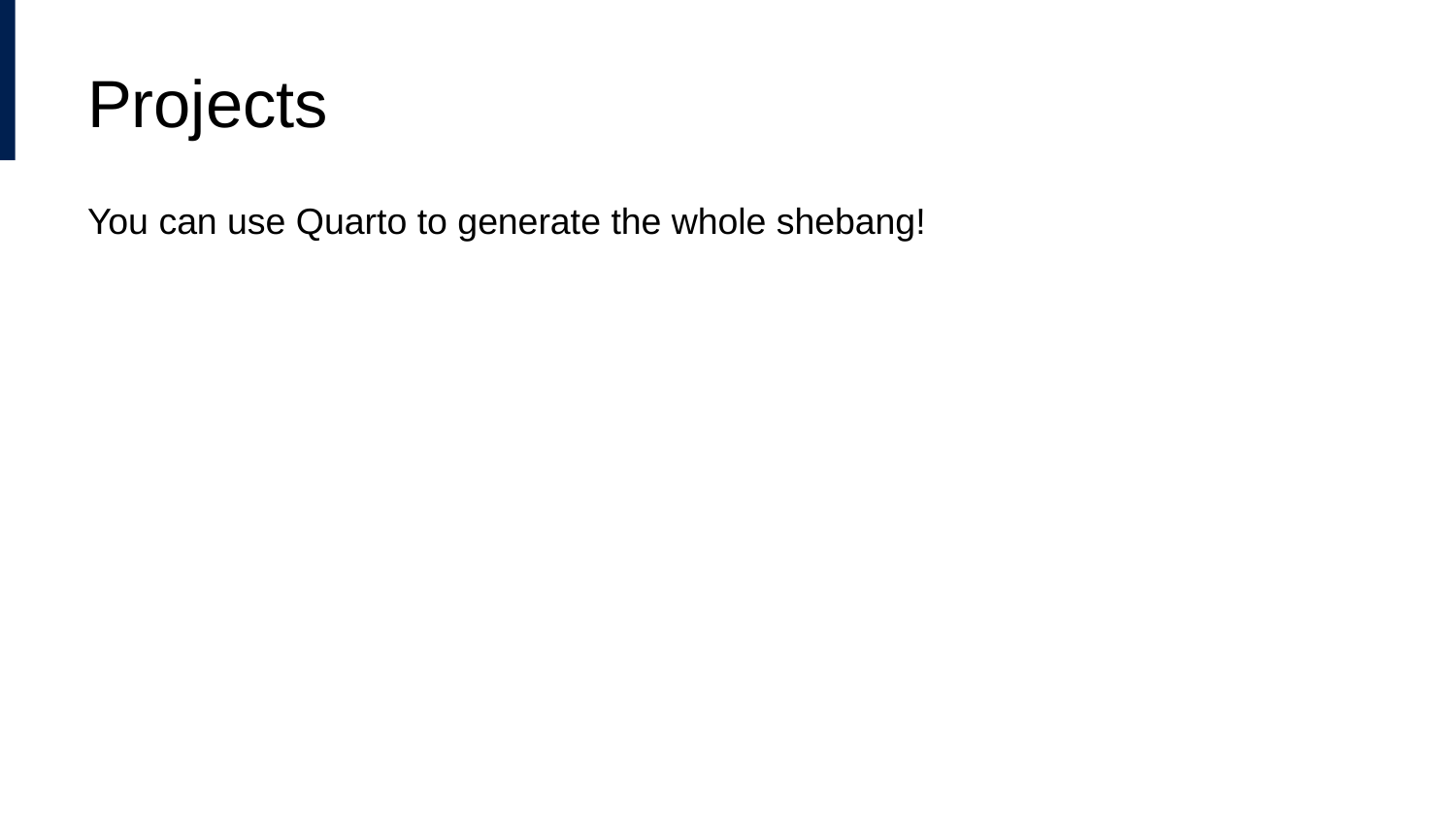

# Projects
You can use Quarto to generate the whole shebang!